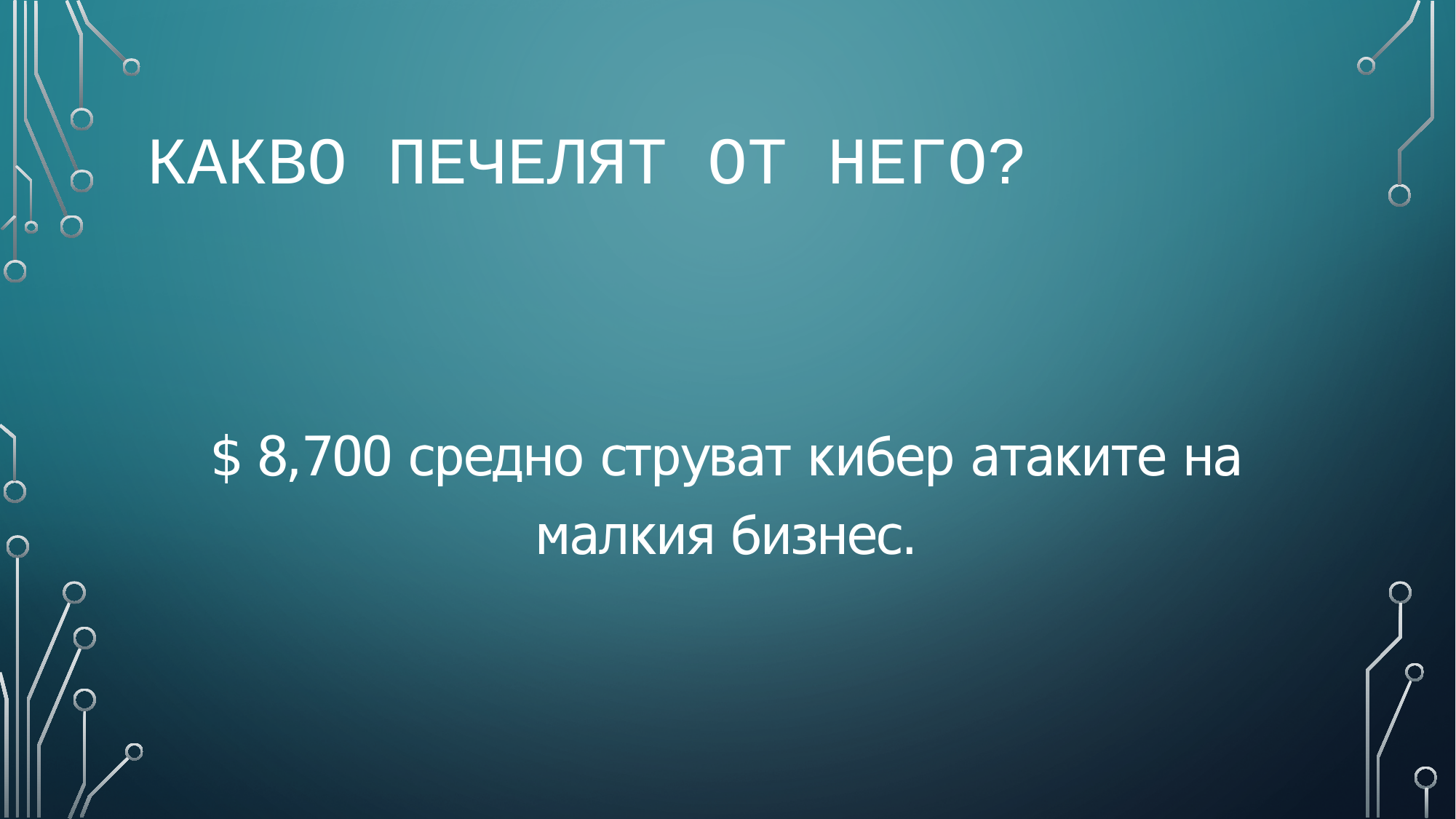

# Какво печелят от него?
$ 8,700 средно струват кибер атаките на малкия бизнес.